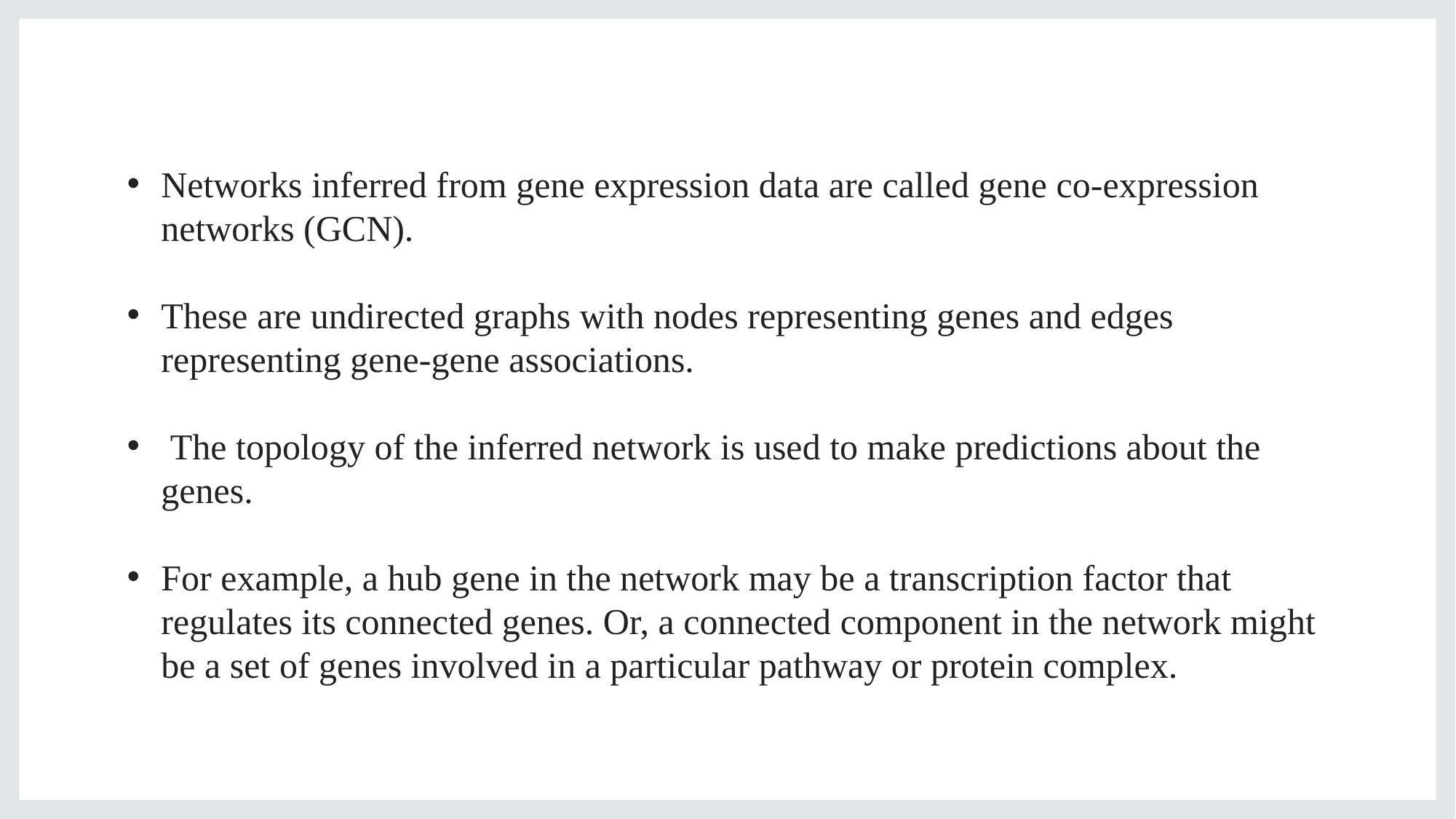

Networks inferred from gene expression data are called gene co-expression networks (GCN).

These are undirected graphs with nodes representing genes and edges representing gene-gene associations.

 The topology of the inferred network is used to make predictions about the genes.

For example, a hub gene in the network may be a transcription factor that regulates its connected genes. Or, a connected component in the network might be a set of genes involved in a particular pathway or protein complex.